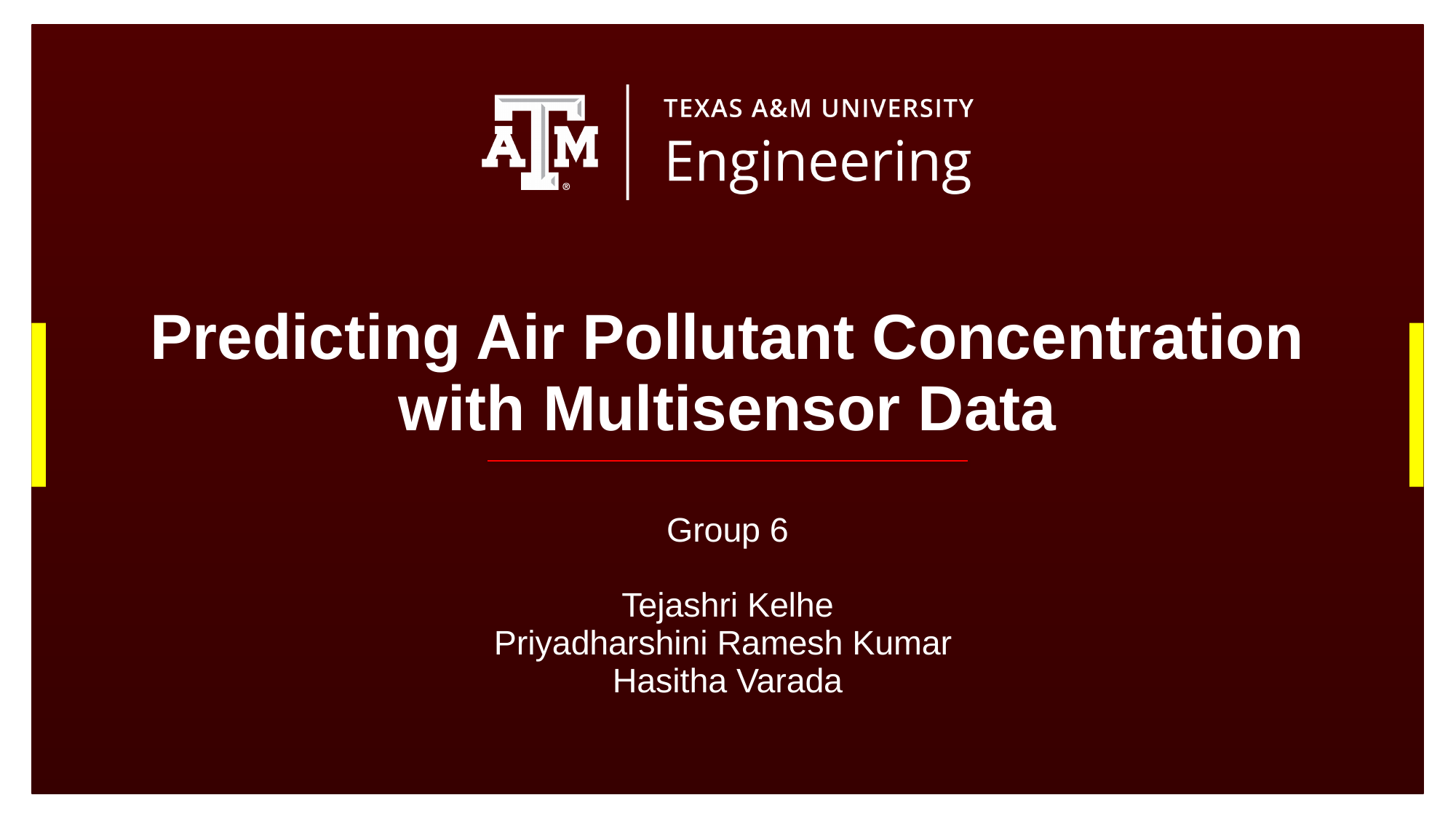

# Predicting Air Pollutant Concentration with Multisensor Data
Group 6

Tejashri Kelhe
Priyadharshini Ramesh Kumar
Hasitha Varada